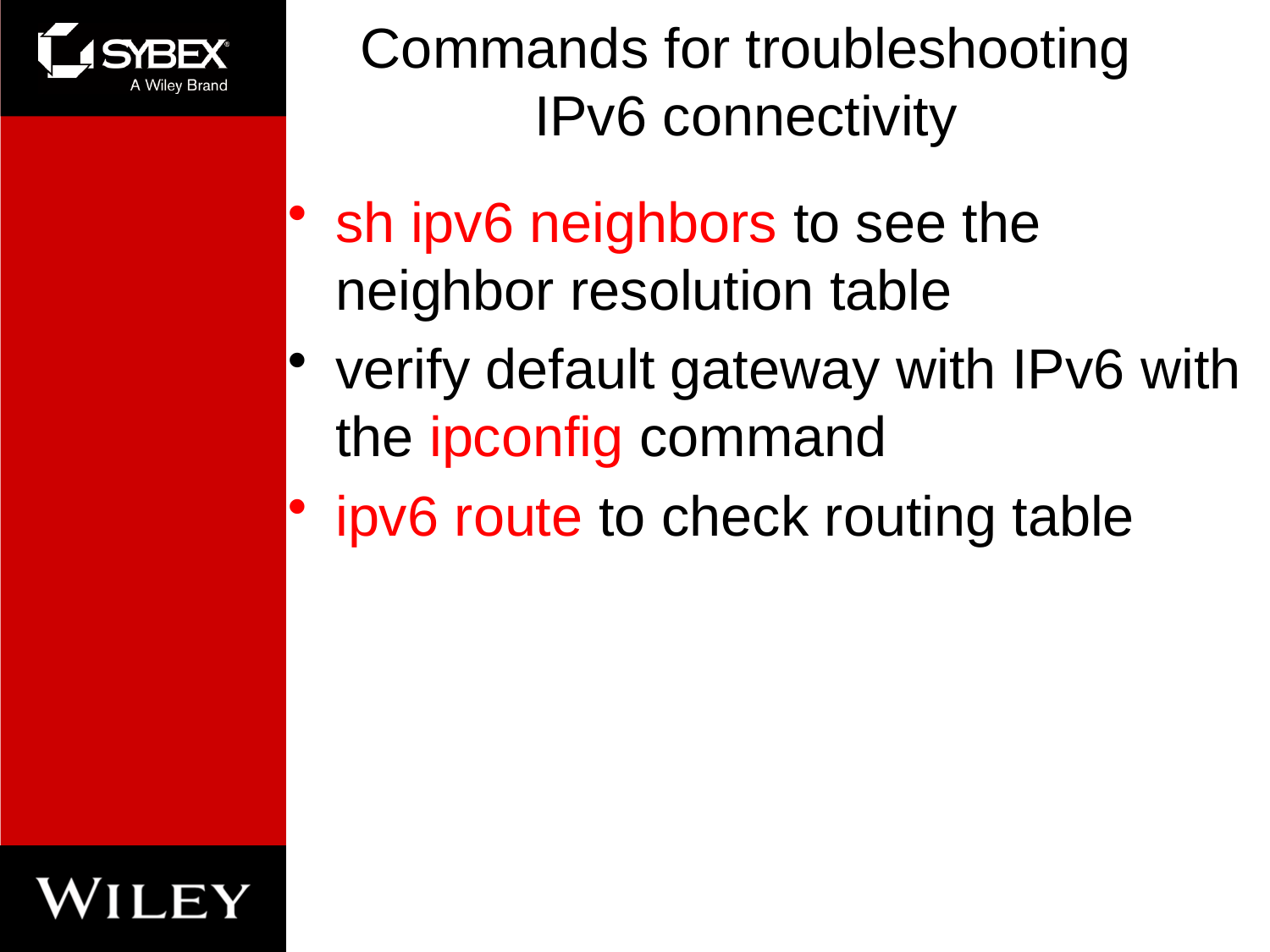

# Commands for troubleshooting IPv6 connectivity
sh ipv6 neighbors to see the neighbor resolution table
verify default gateway with IPv6 with the ipconfig command
ipv6 route to check routing table